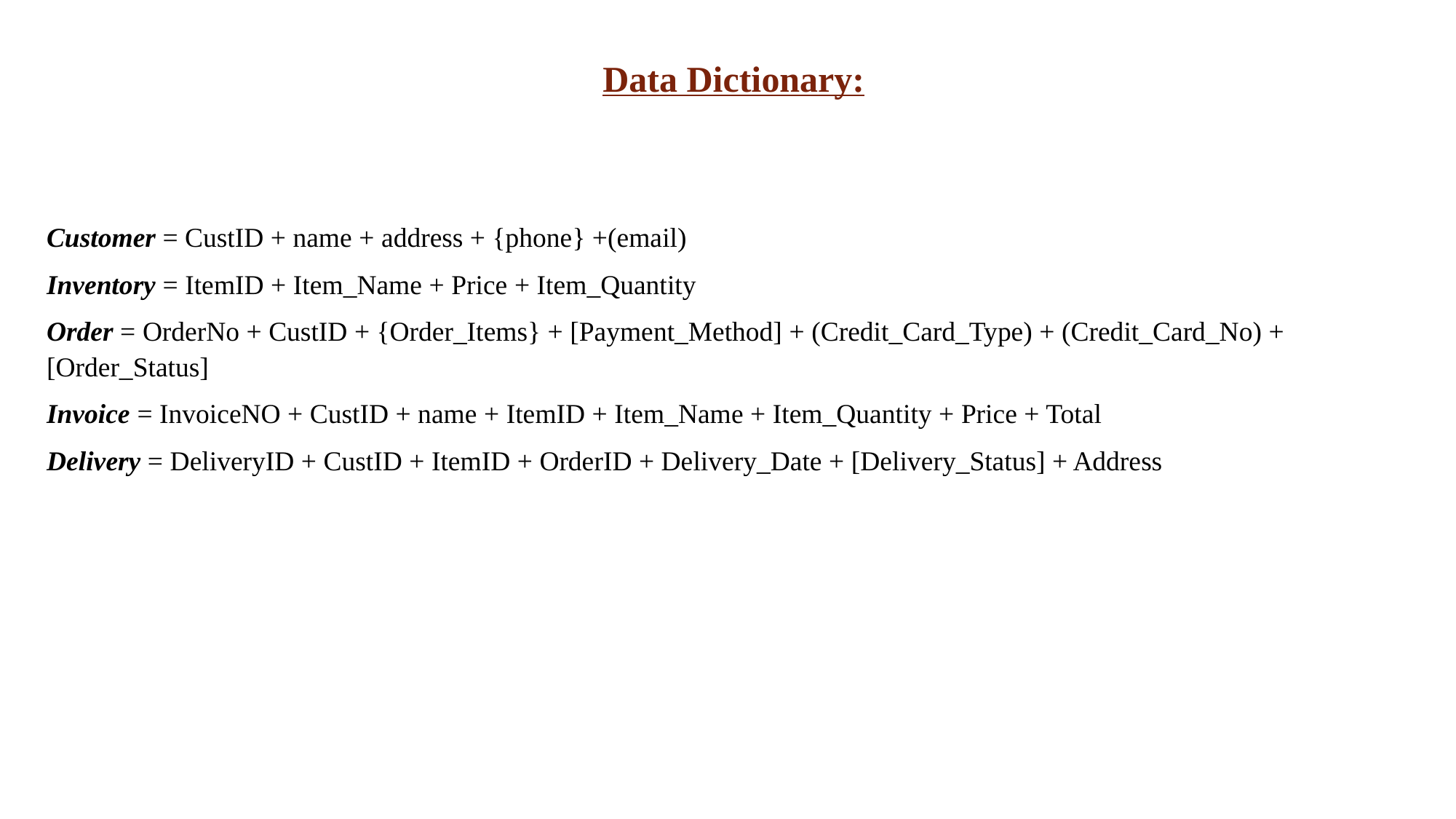

Data Dictionary:

Customer = CustID + name + address + {phone} +(email)
Inventory = ItemID + Item_Name + Price + Item_Quantity
Order = OrderNo + CustID + {Order_Items} + [Payment_Method] + (Credit_Card_Type) + (Credit_Card_No) +  [Order_Status]
Invoice = InvoiceNO + CustID + name + ItemID + Item_Name + Item_Quantity + Price + Total
Delivery = DeliveryID + CustID + ItemID + OrderID + Delivery_Date + [Delivery_Status] + Address